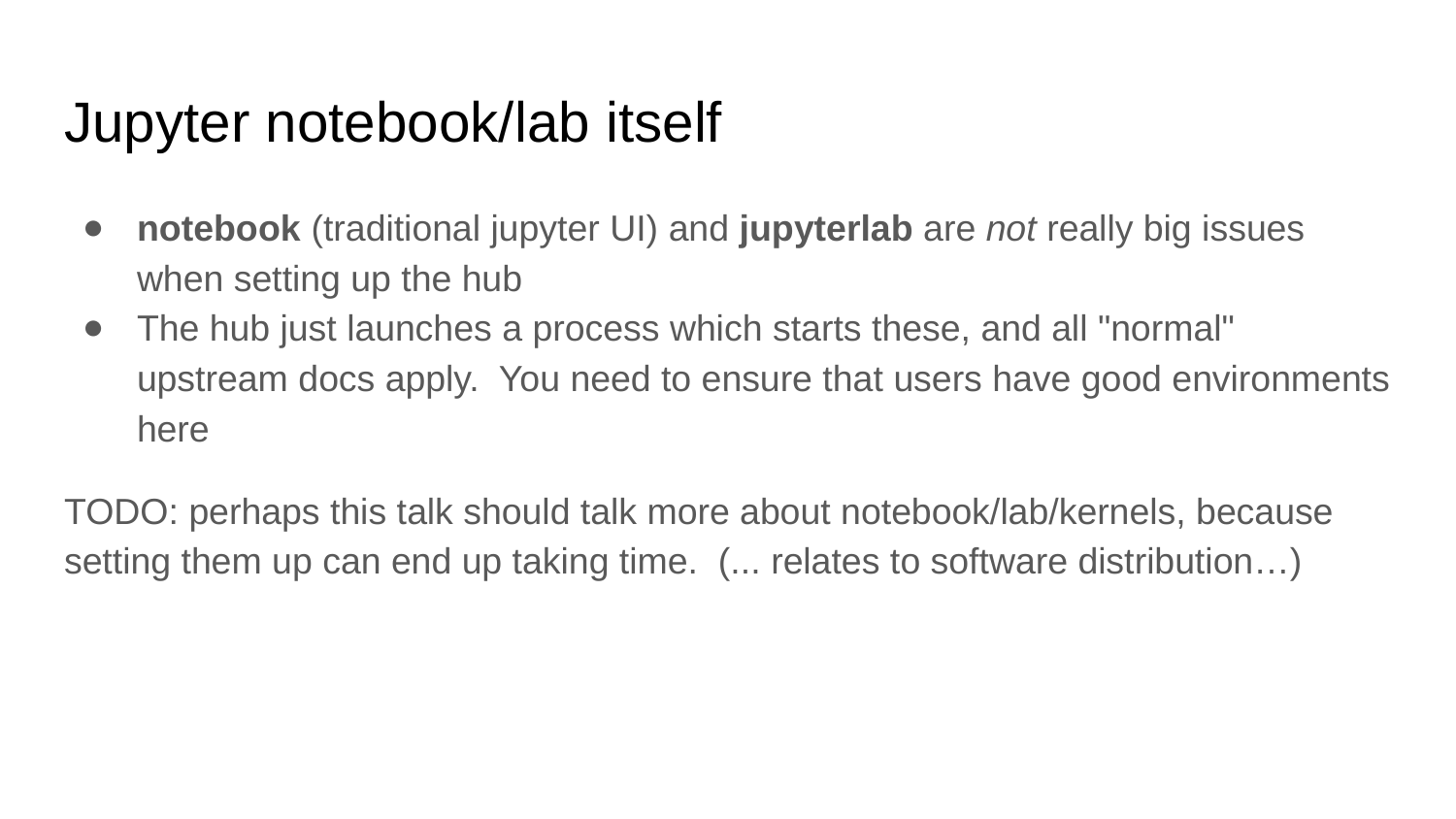

# Jupyter notebook/lab itself
notebook (traditional jupyter UI) and jupyterlab are not really big issues when setting up the hub
The hub just launches a process which starts these, and all "normal" upstream docs apply.  You need to ensure that users have good environments here
TODO: perhaps this talk should talk more about notebook/lab/kernels, because setting them up can end up taking time.  (... relates to software distribution…)